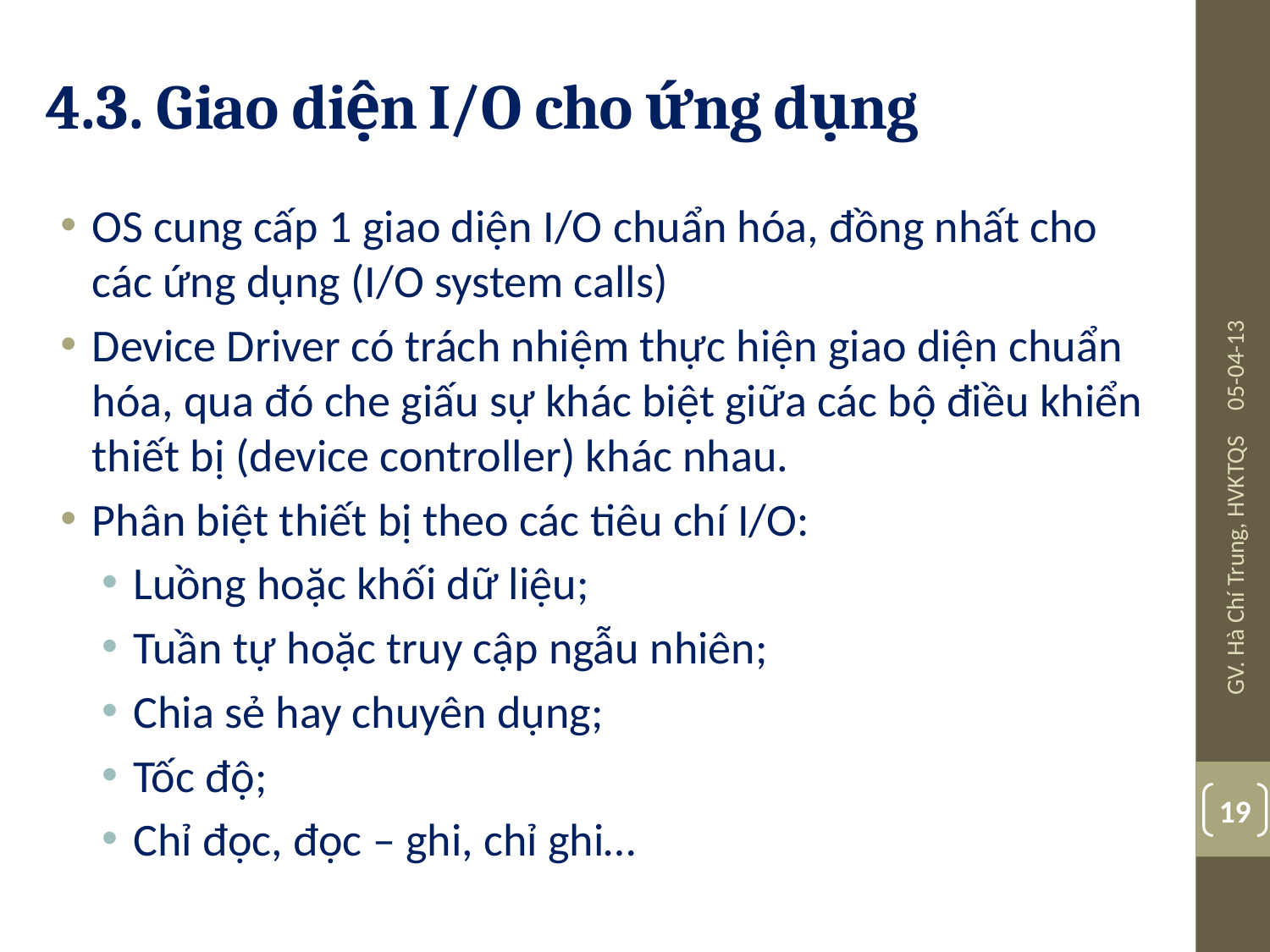

# 4.3. Giao diện I/O cho ứng dụng
OS cung cấp 1 giao diện I/O chuẩn hóa, đồng nhất cho các ứng dụng (I/O system calls)
Device Driver có trách nhiệm thực hiện giao diện chuẩn hóa, qua đó che giấu sự khác biệt giữa các bộ điều khiển thiết bị (device controller) khác nhau.
Phân biệt thiết bị theo các tiêu chí I/O:
Luồng hoặc khối dữ liệu;
Tuần tự hoặc truy cập ngẫu nhiên;
Chia sẻ hay chuyên dụng;
Tốc độ;
Chỉ đọc, đọc – ghi, chỉ ghi…
05-04-13
GV. Hà Chí Trung, HVKTQS
19